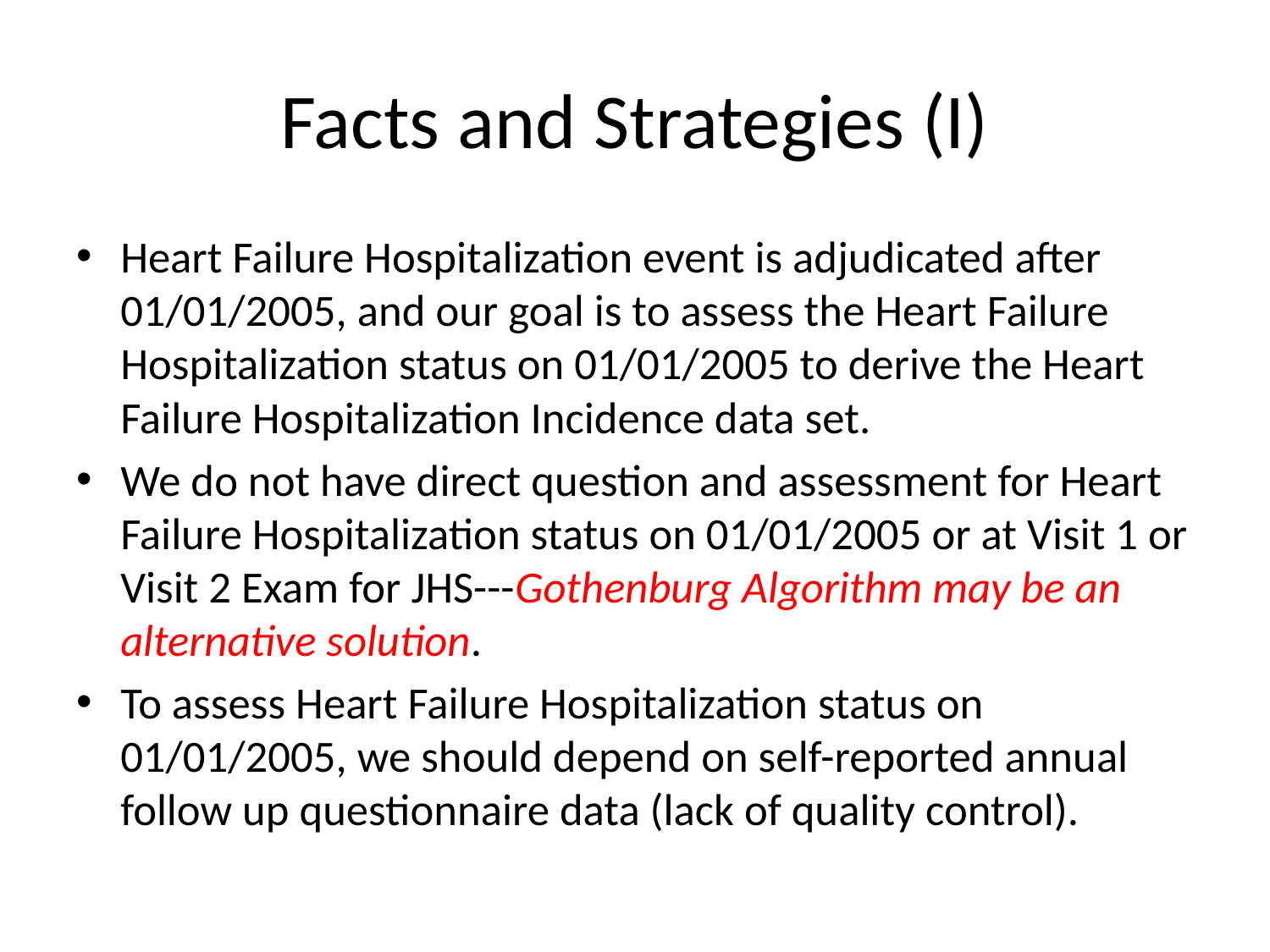

# Facts and Strategies (I)
Heart Failure Hospitalization event is adjudicated after 01/01/2005, and our goal is to assess the Heart Failure Hospitalization status on 01/01/2005 to derive the Heart Failure Hospitalization Incidence data set.
We do not have direct question and assessment for Heart Failure Hospitalization status on 01/01/2005 or at Visit 1 or Visit 2 Exam for JHS---Gothenburg Algorithm may be an alternative solution.
To assess Heart Failure Hospitalization status on 01/01/2005, we should depend on self-reported annual follow up questionnaire data (lack of quality control).